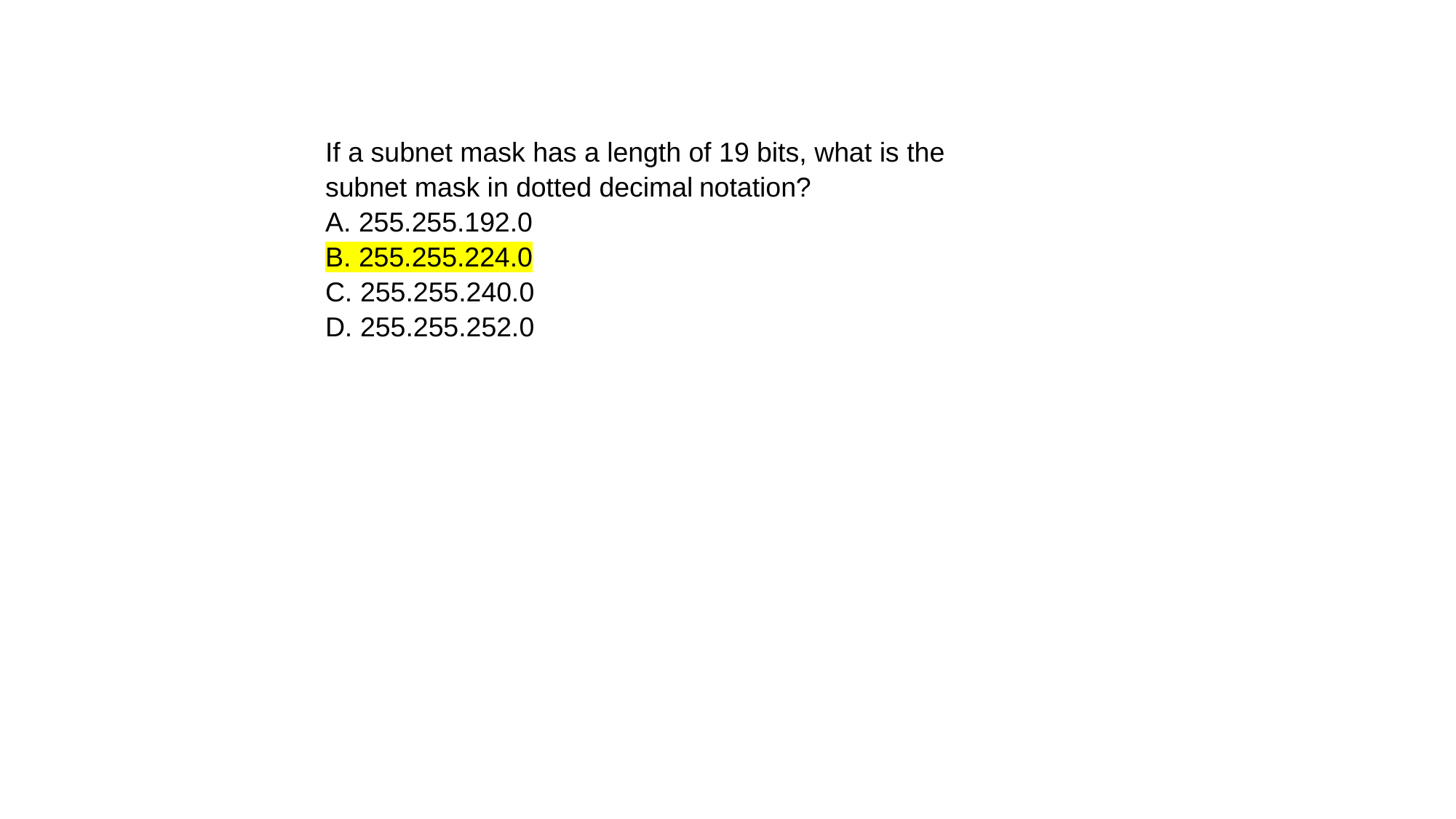

If a subnet mask has a length of 19 bits, what is the subnet mask in dotted decimal notation?
A. 255.255.192.0
B. 255.255.224.0
C. 255.255.240.0
D. 255.255.252.0